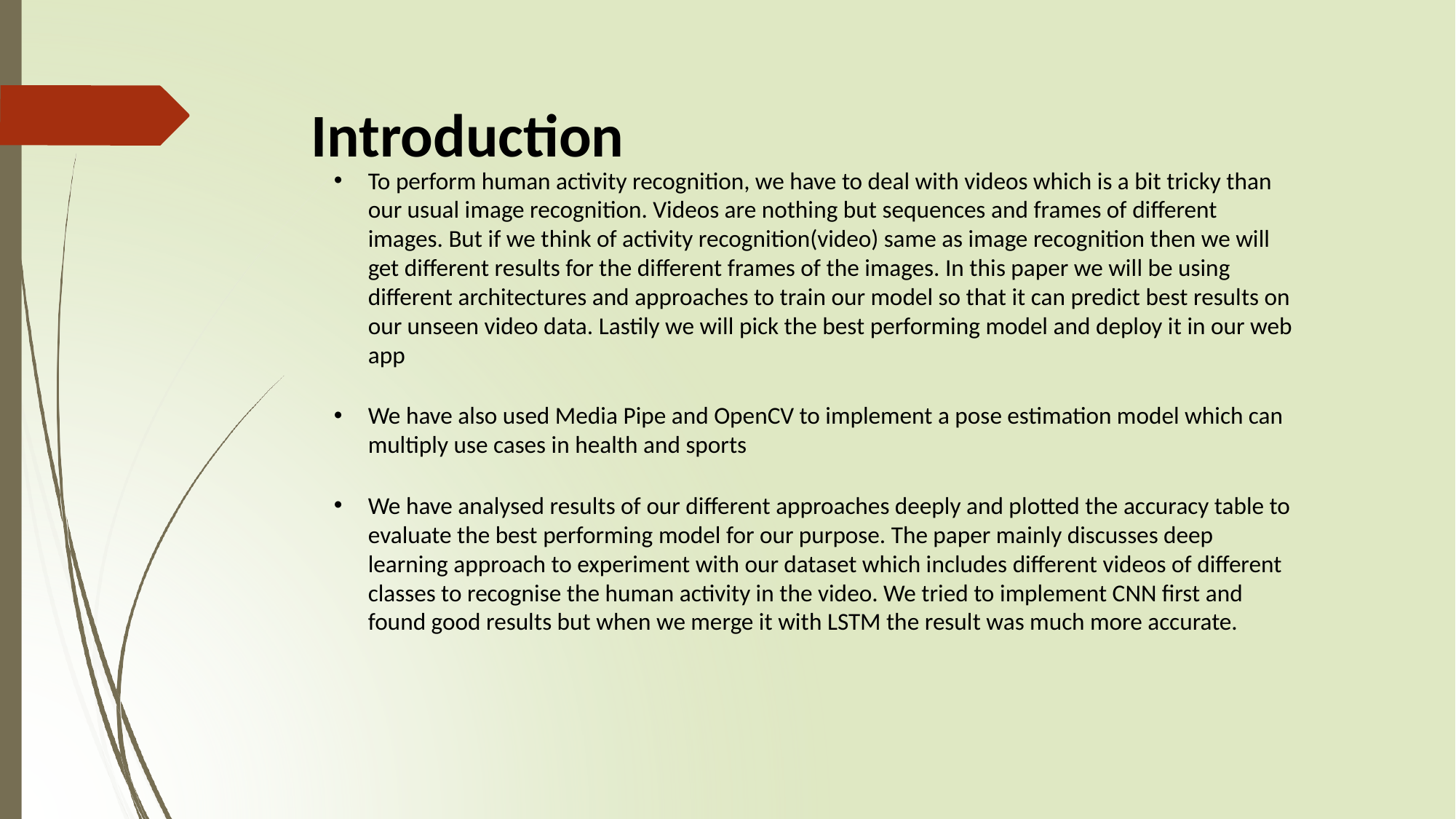

Introduction
To perform human activity recognition, we have to deal with videos which is a bit tricky than our usual image recognition. Videos are nothing but sequences and frames of different images. But if we think of activity recognition(video) same as image recognition then we will get different results for the different frames of the images. In this paper we will be using different architectures and approaches to train our model so that it can predict best results on our unseen video data. Lastily we will pick the best performing model and deploy it in our web app

We have also used Media Pipe and OpenCV to implement a pose estimation model which can multiply use cases in health and sports

We have analysed results of our different approaches deeply and plotted the accuracy table to evaluate the best performing model for our purpose. The paper mainly discusses deep learning approach to experiment with our dataset which includes different videos of different classes to recognise the human activity in the video. We tried to implement CNN first and found good results but when we merge it with LSTM the result was much more accurate.